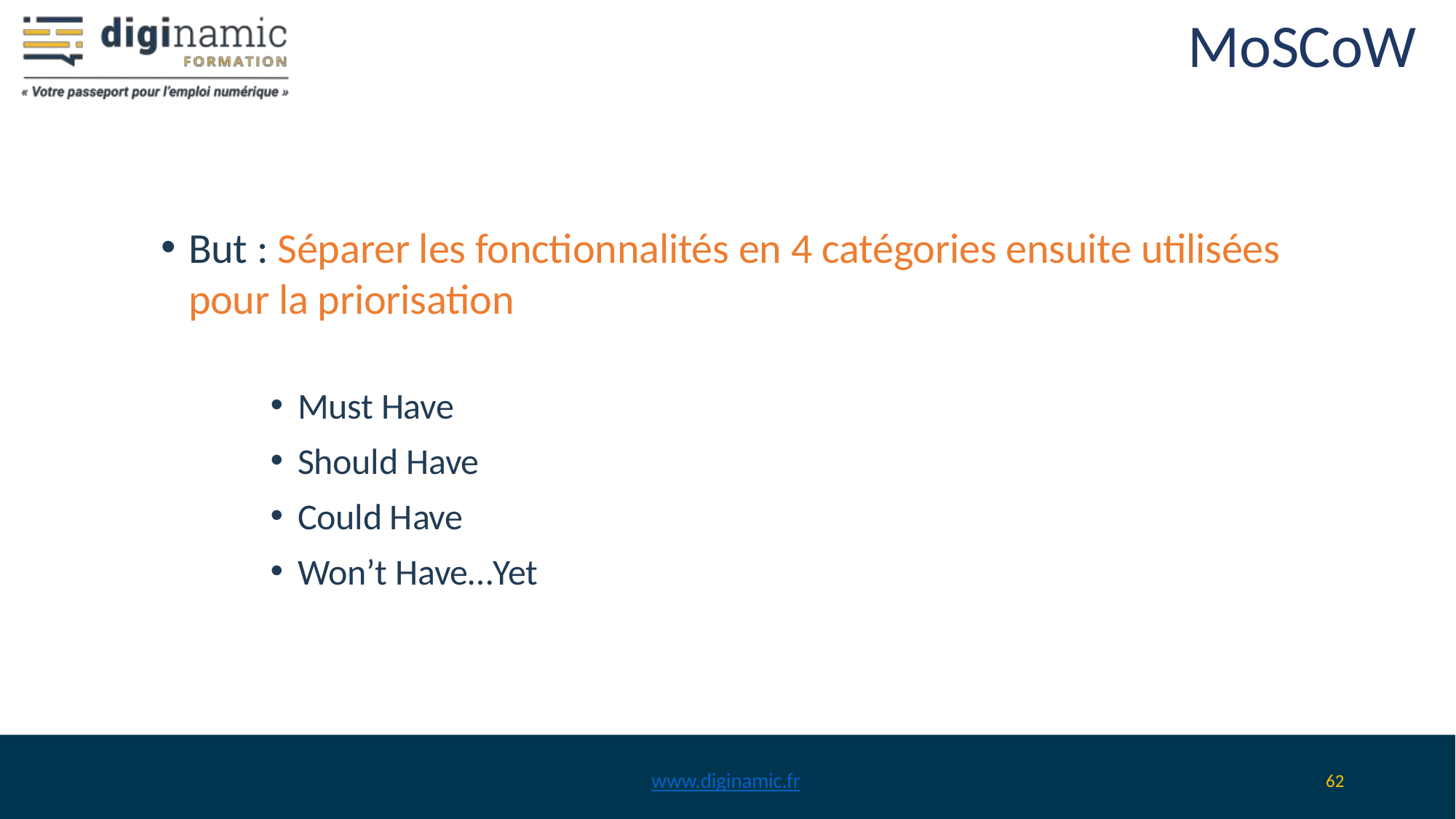

# MoSCoW
But : Séparer les fonctionnalités en 4 catégories ensuite utilisées pour la priorisation

Must Have
Should Have
Could Have
Won’t Have…Yet

www.diginamic.fr
62